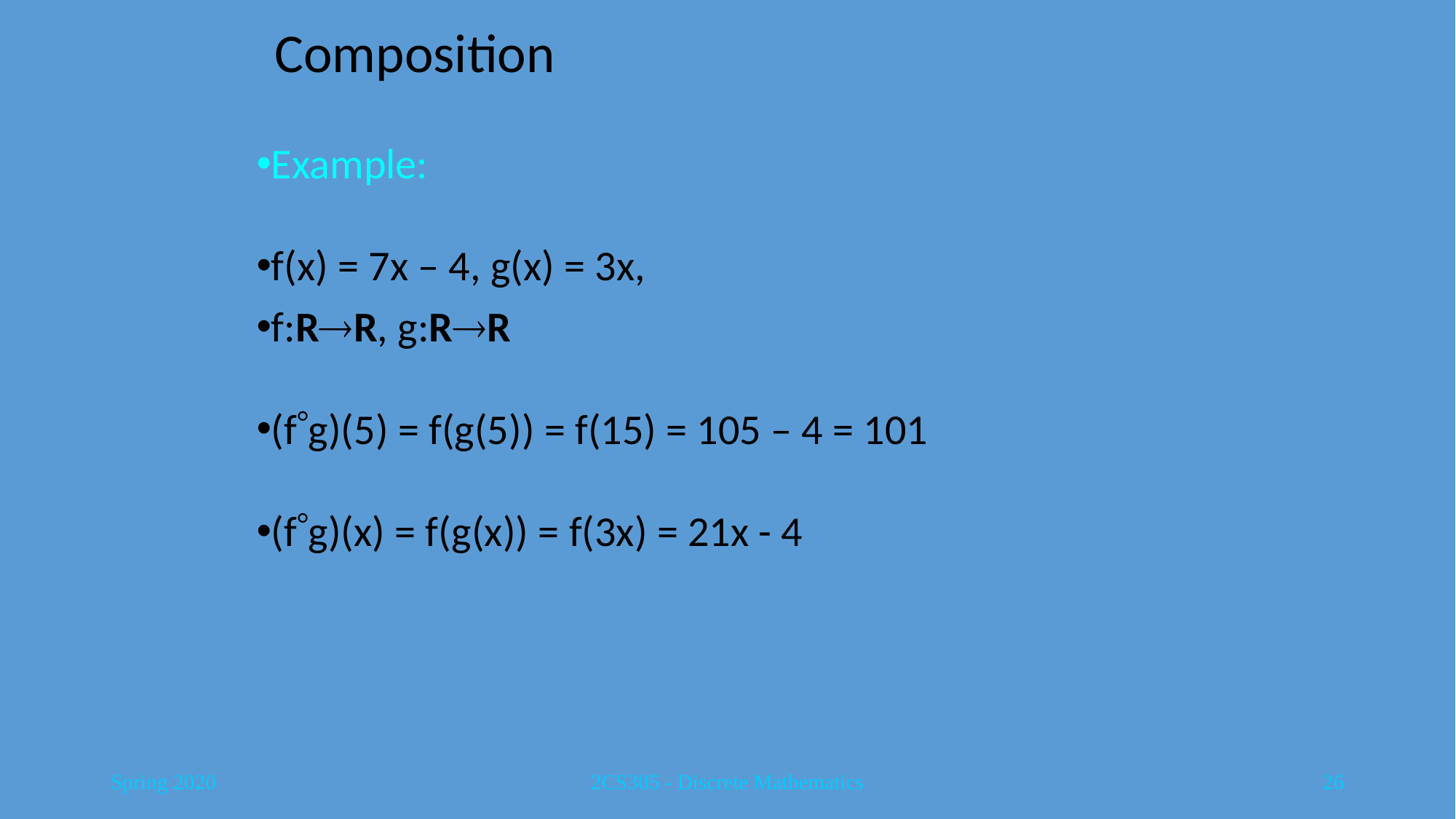

# Composition
Example:

f(x) = 7x – 4, g(x) = 3x,
f:R→R, g:R→R

(f°g)(5) = f(g(5)) = f(15) = 105 – 4 = 101

(f°g)(x) = f(g(x)) = f(3x) = 21x - 4

Spring 2020
2CS305 - Discrete Mathematics
26